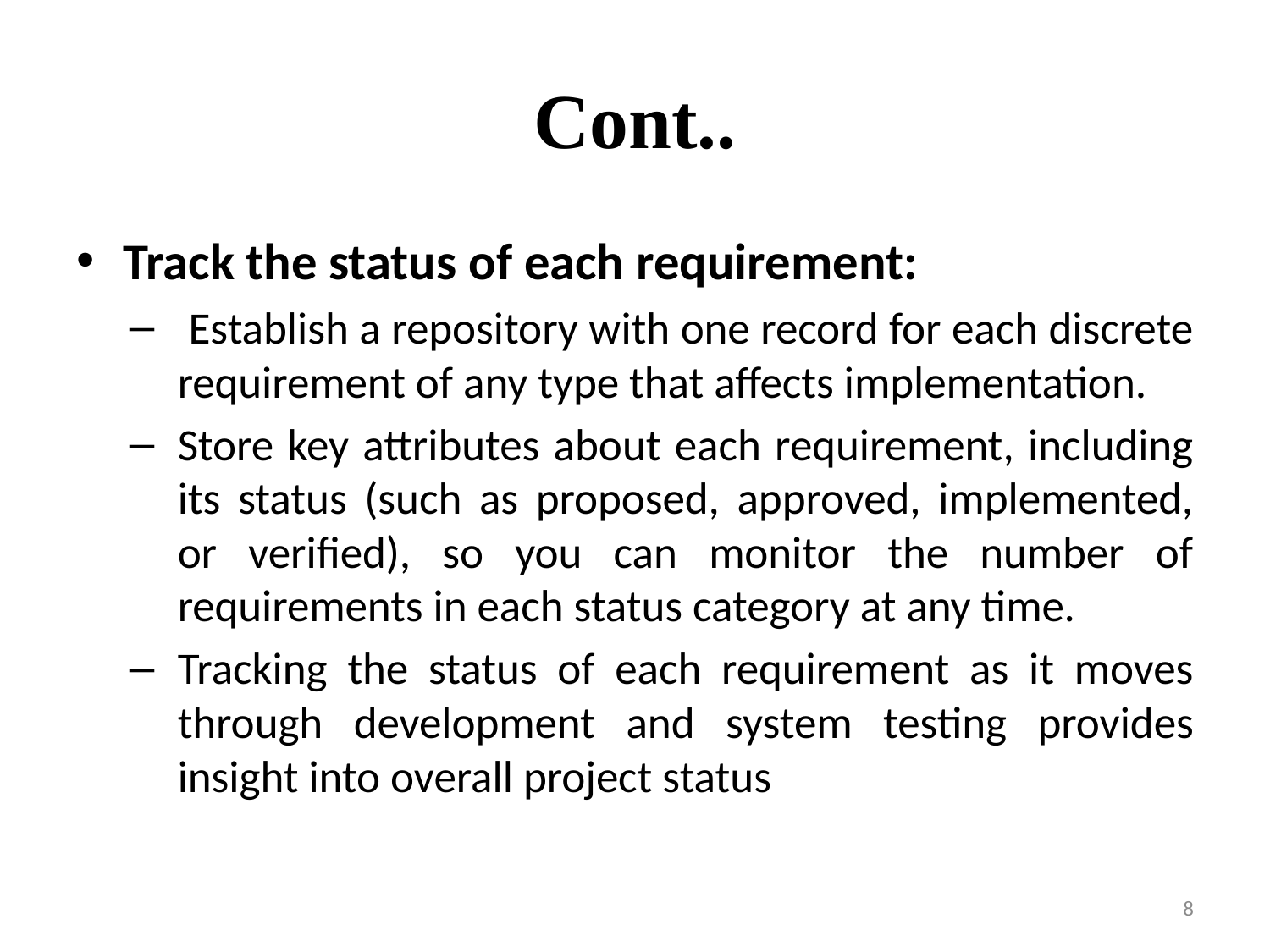

# Cont..
Track the status of each requirement:
 Establish a repository with one record for each discrete requirement of any type that affects implementation.
Store key attributes about each requirement, including its status (such as proposed, approved, implemented, or verified), so you can monitor the number of requirements in each status category at any time.
Tracking the status of each requirement as it moves through development and system testing provides insight into overall project status
8